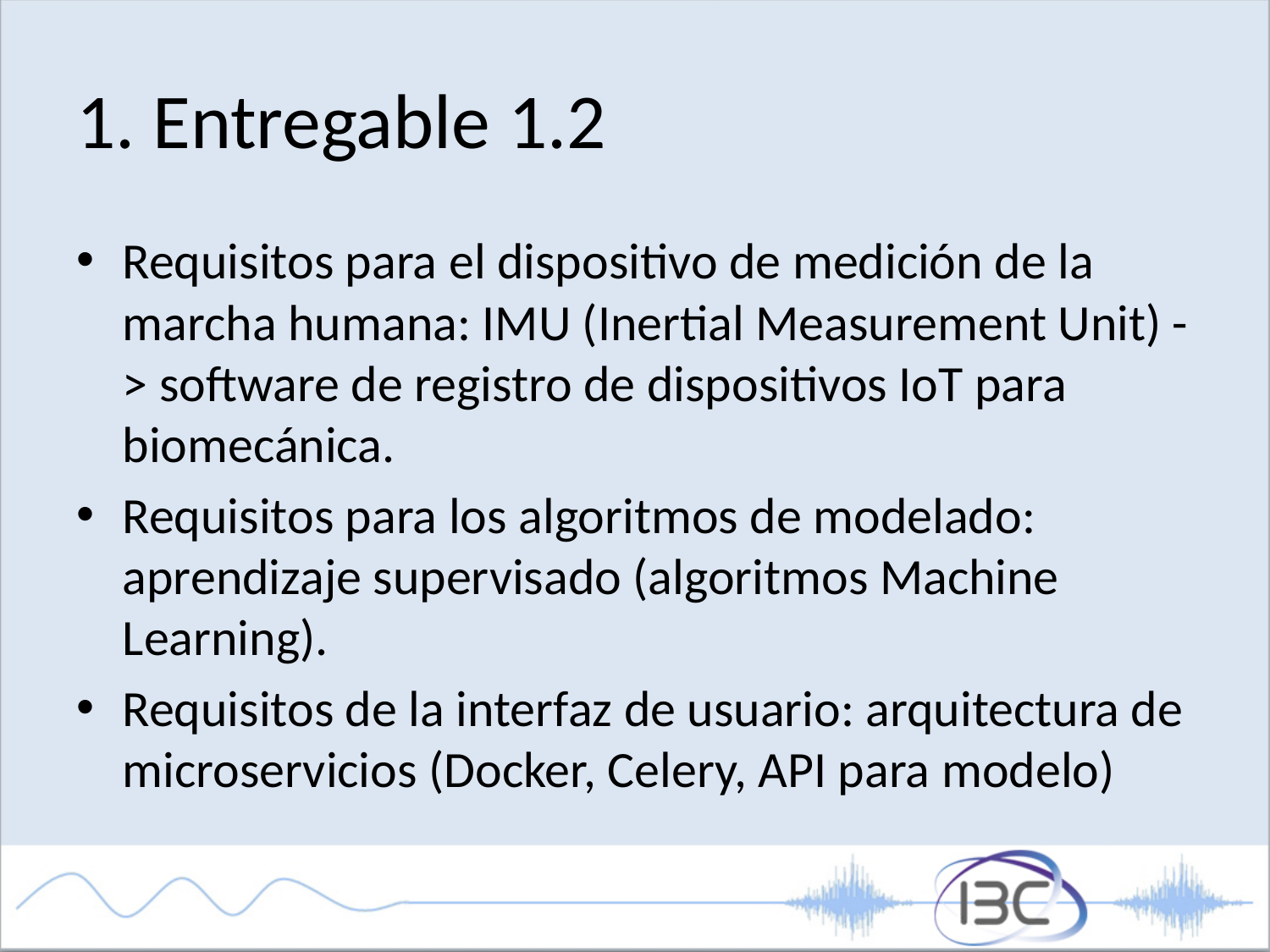

# 1. Entregable 1.2
Requisitos para el dispositivo de medición de la marcha humana: IMU (Inertial Measurement Unit) -> software de registro de dispositivos IoT para biomecánica.
Requisitos para los algoritmos de modelado: aprendizaje supervisado (algoritmos Machine Learning).
Requisitos de la interfaz de usuario: arquitectura de microservicios (Docker, Celery, API para modelo)